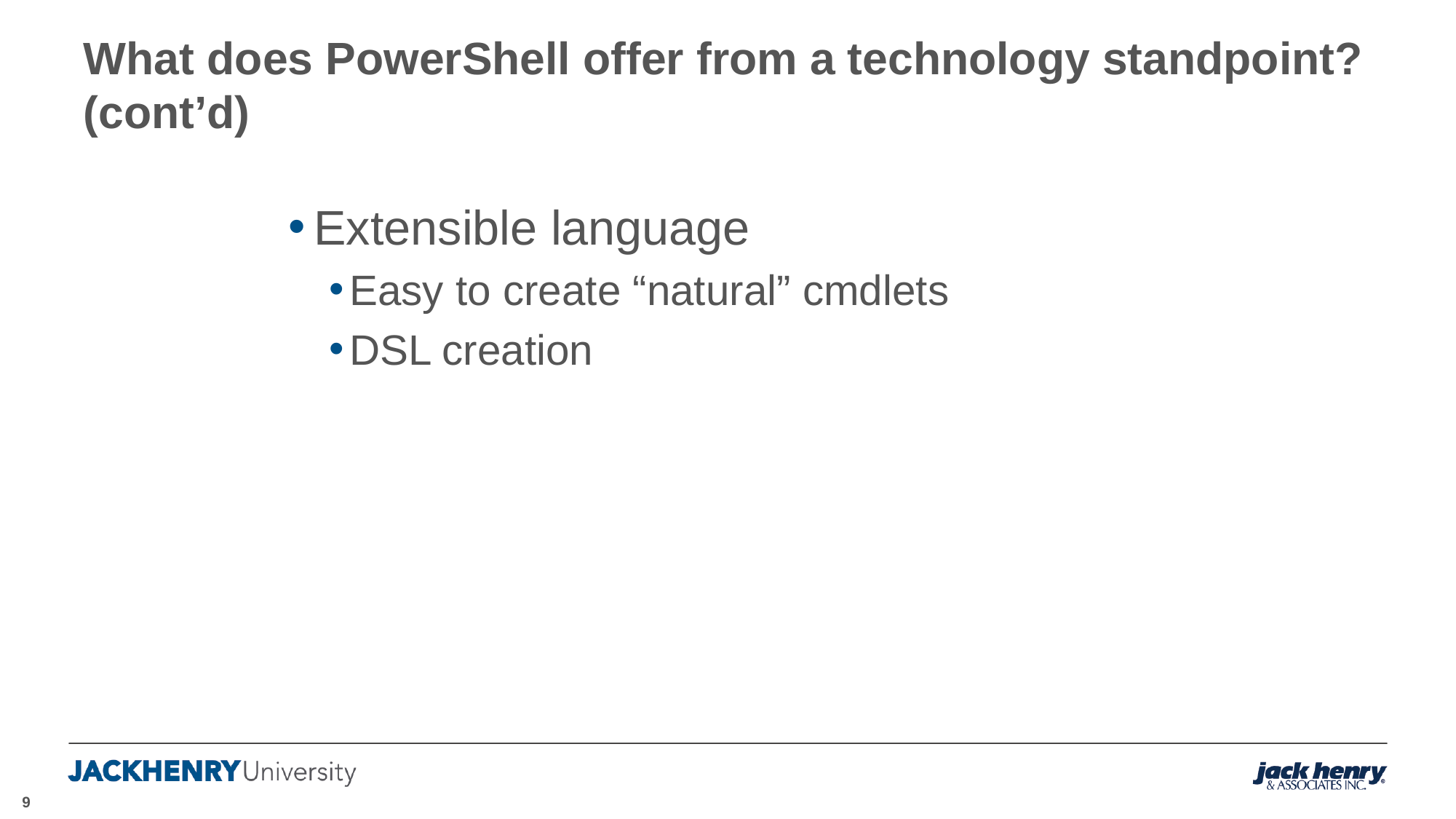

# What does PowerShell offer from a technology standpoint? (cont’d)
Extensible language
Easy to create “natural” cmdlets
DSL creation